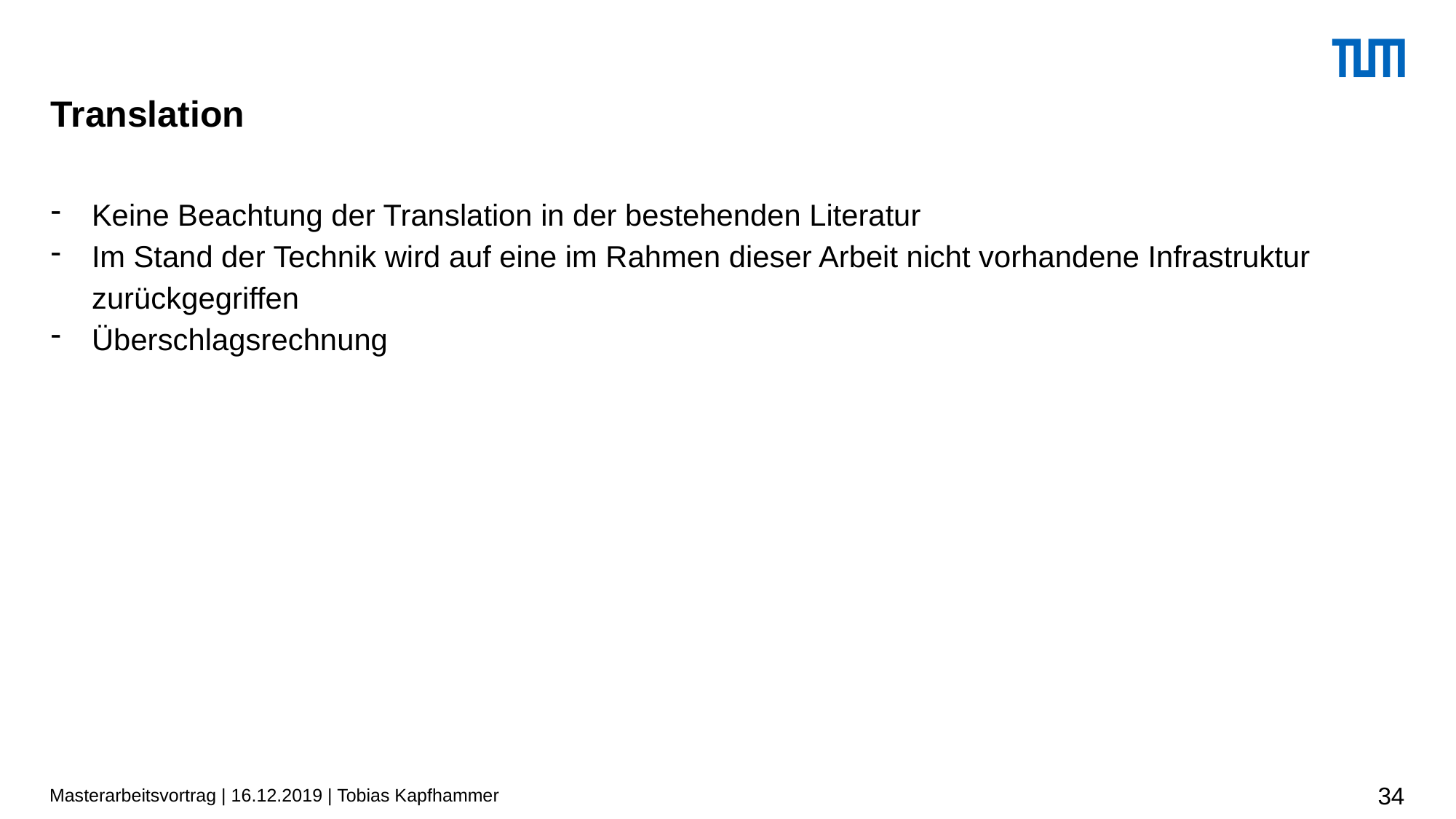

# Translation
Keine Beachtung der Translation in der bestehenden Literatur
Im Stand der Technik wird auf eine im Rahmen dieser Arbeit nicht vorhandene Infrastruktur zurückgegriffen
Überschlagsrechnung

Masterarbeitsvortrag | 16.12.2019 | Tobias Kapfhammer
34